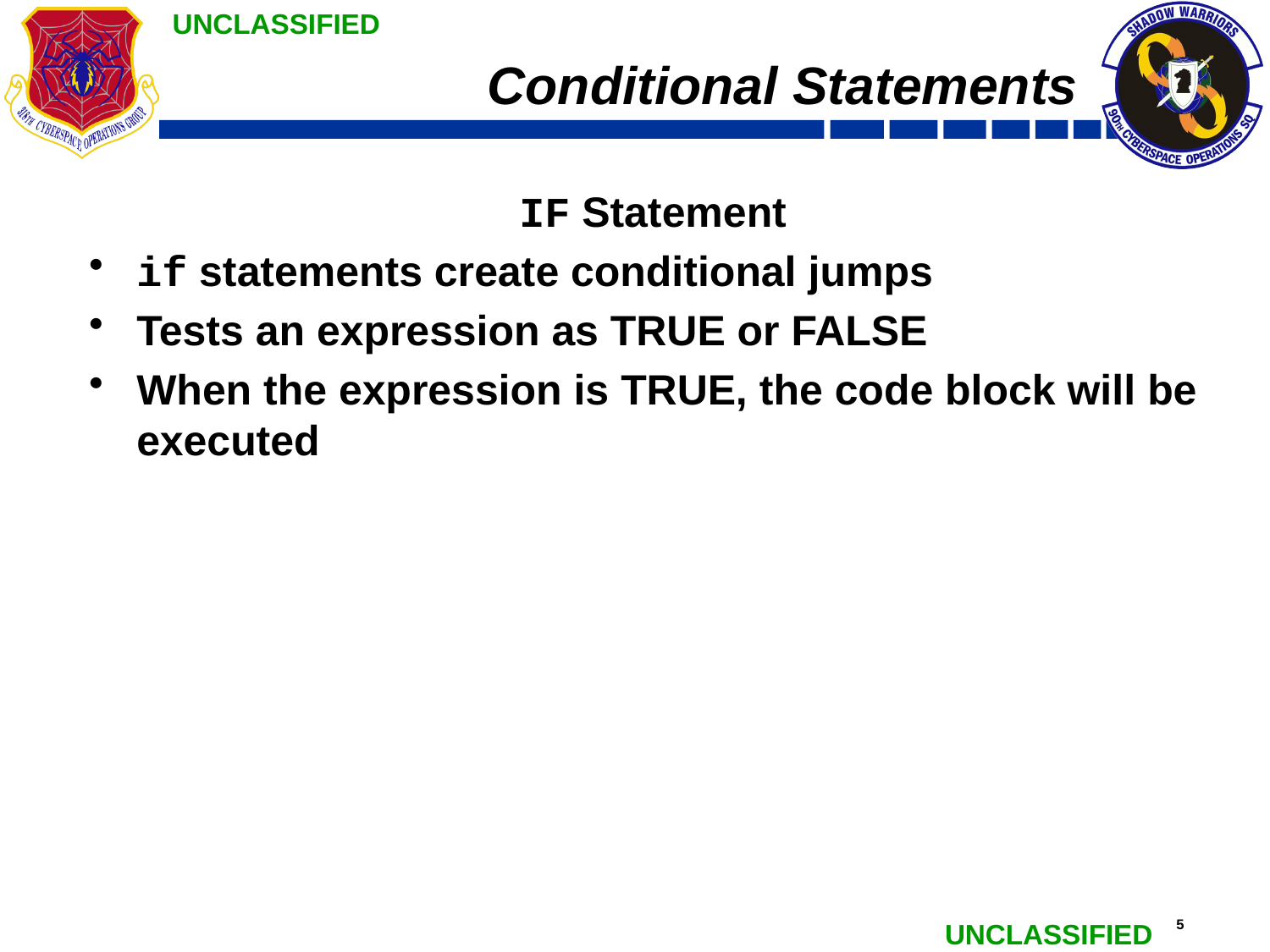

# Conditional Statements
IF Statement
if statements create conditional jumps
Tests an expression as TRUE or FALSE
When the expression is TRUE, the code block will be executed